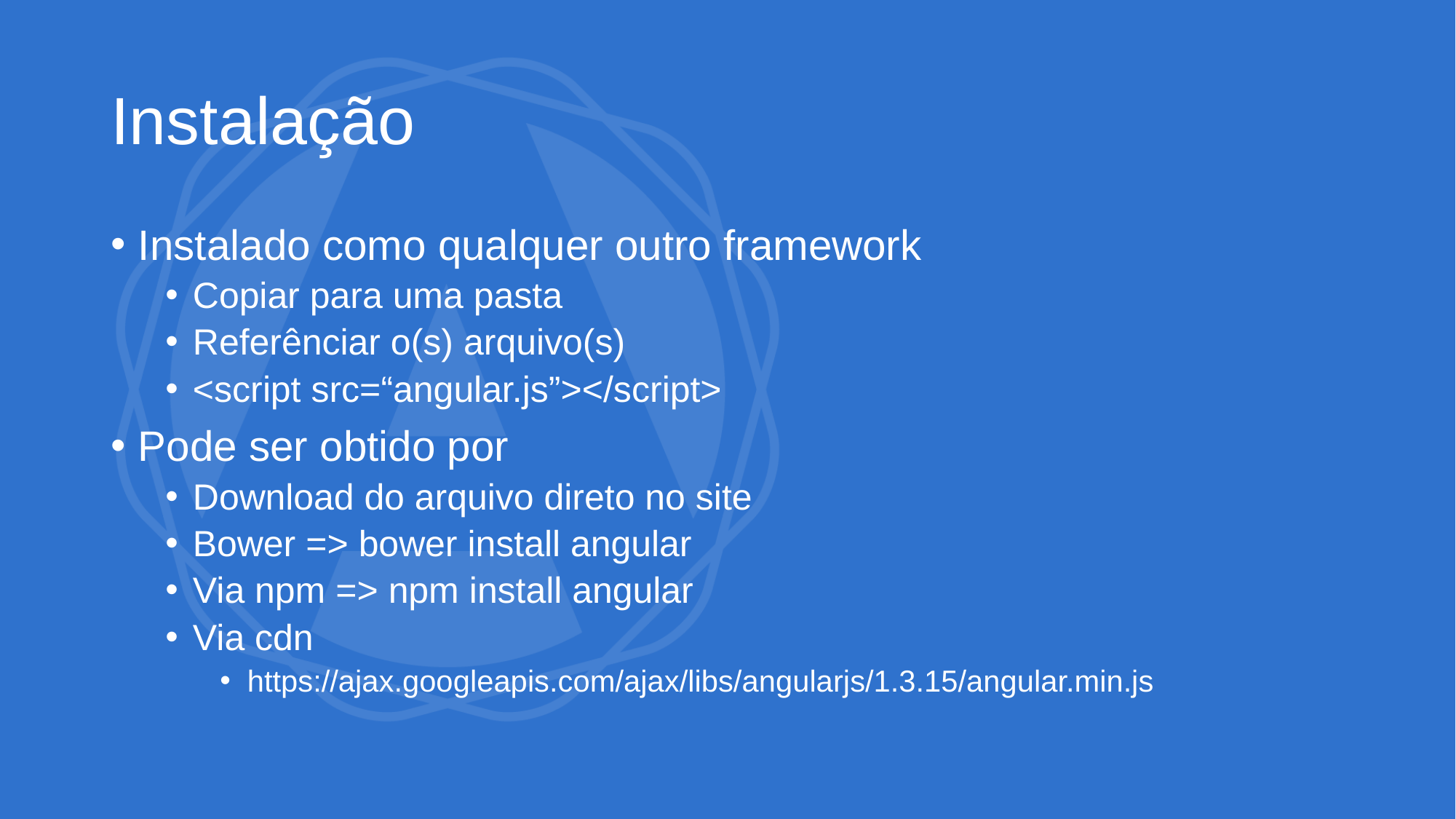

# Instalação
Instalado como qualquer outro framework
Copiar para uma pasta
Referênciar o(s) arquivo(s)
<script src=“angular.js”></script>
Pode ser obtido por
Download do arquivo direto no site
Bower => bower install angular
Via npm => npm install angular
Via cdn
https://ajax.googleapis.com/ajax/libs/angularjs/1.3.15/angular.min.js